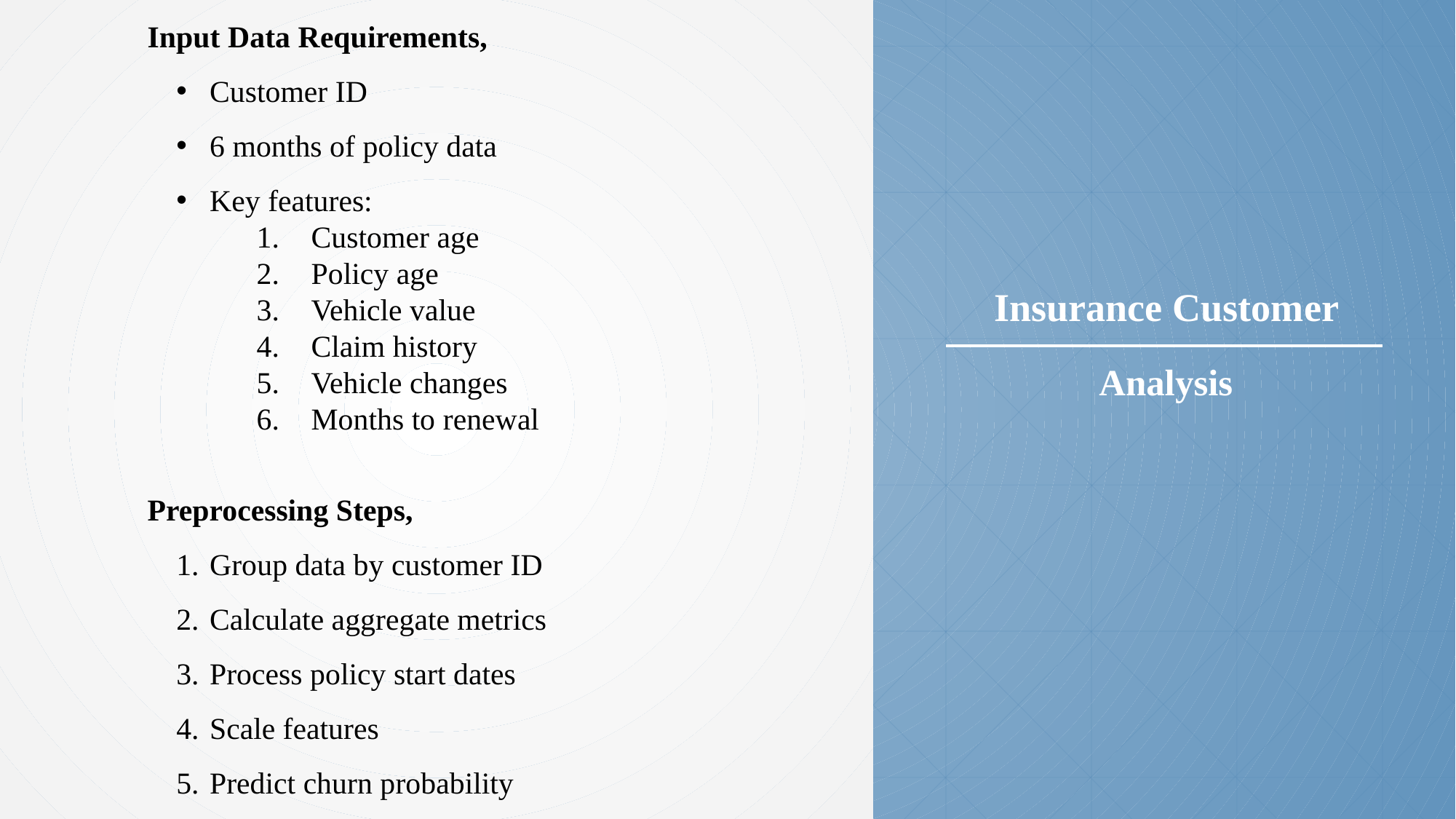

Input Data Requirements,
 Customer ID
 6 months of policy data
 Key features:
Customer age
Policy age
Vehicle value
Claim history
Vehicle changes
Months to renewal

Preprocessing Steps,
 Group data by customer ID
 Calculate aggregate metrics
 Process policy start dates
 Scale features
 Predict churn probability
# Insurance Customer
Analysis